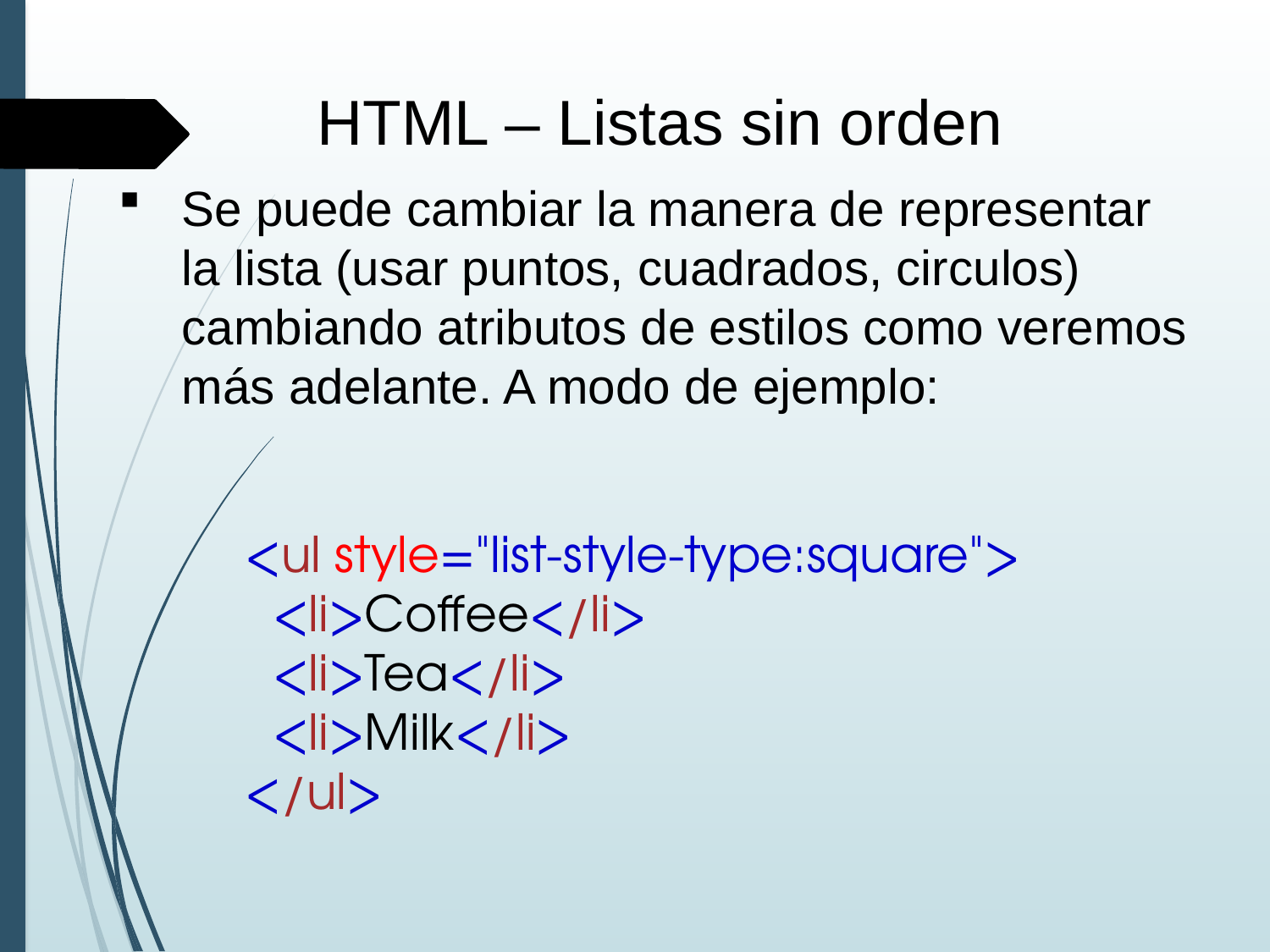

HTML – Listas sin orden
Se puede cambiar la manera de representar la lista (usar puntos, cuadrados, circulos) cambiando atributos de estilos como veremos más adelante. A modo de ejemplo:

<ul style="list-style-type:square">
  <li>Coffee</li>
  <li>Tea</li>
  <li>Milk</li>
</ul>